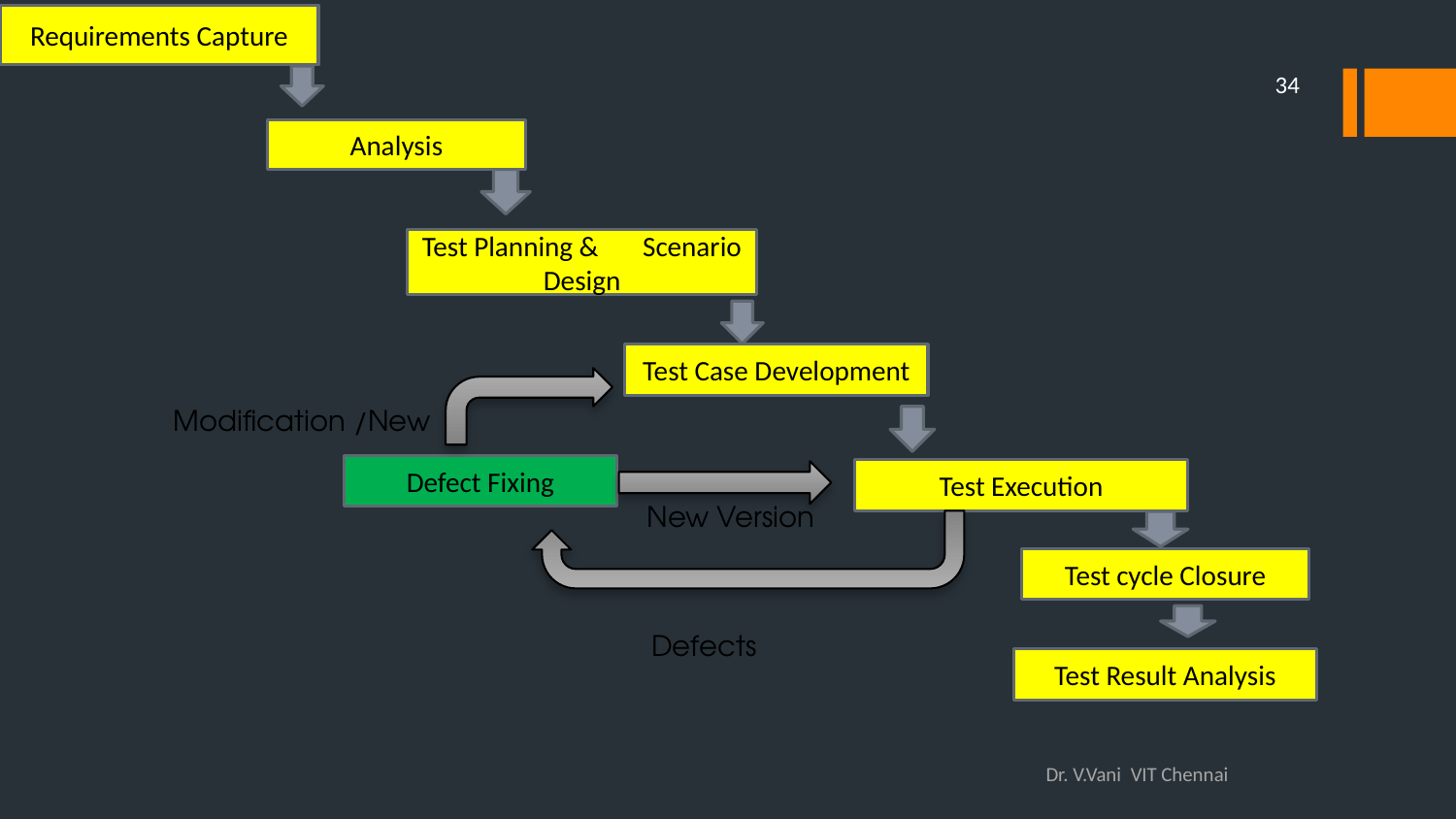

Requirements Capture
34

Analysis

Test Planning &       Scenario Design

Test Case Development

Modification /New

Defect Fixing
Test Execution

New Version

Test cycle Closure

Defects
Test Result Analysis
Dr. V.Vani  VIT Chennai